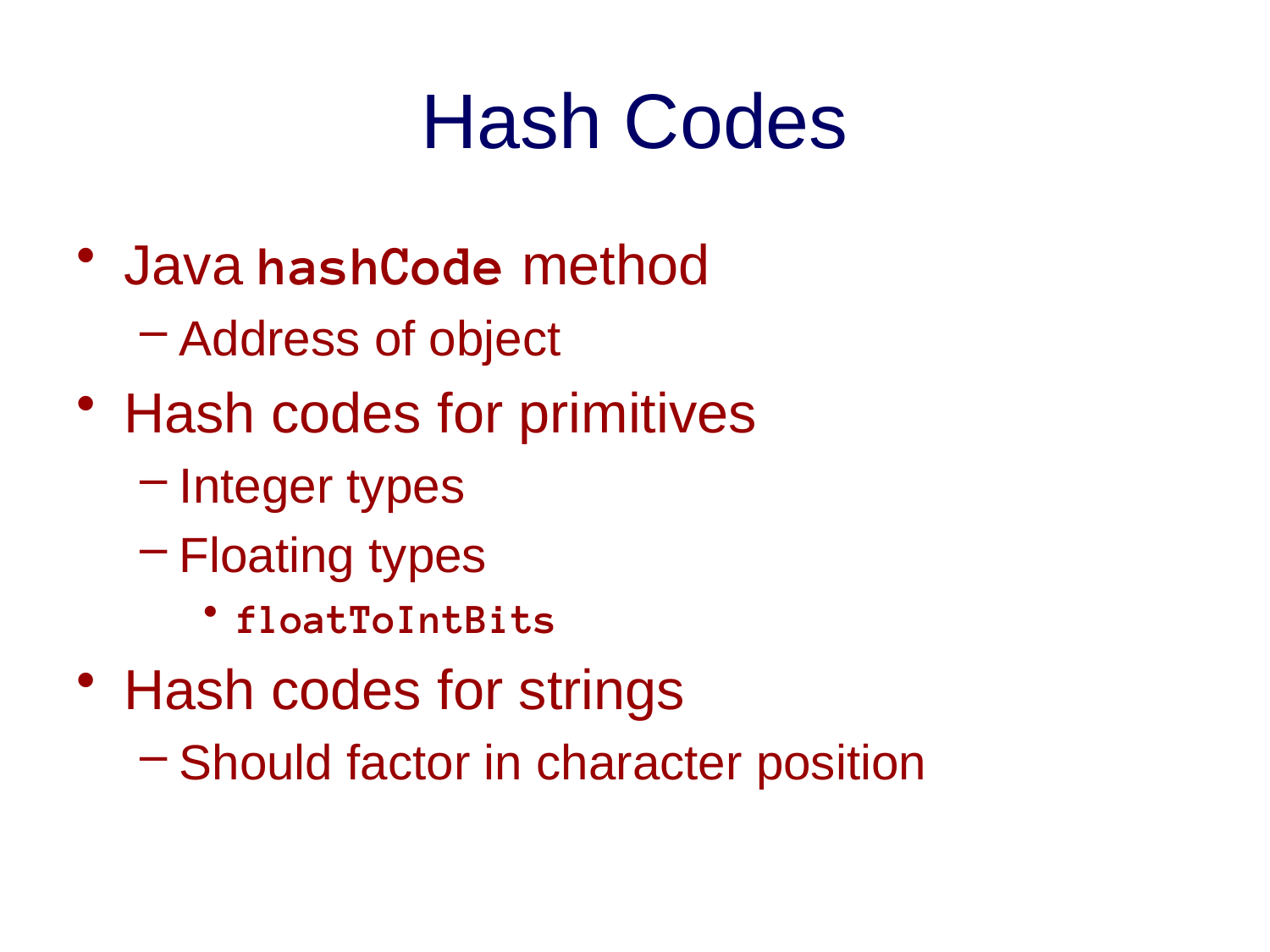

# Hash Codes
Java hashCode method
Address of object
Hash codes for primitives
Integer types
Floating types
floatToIntBits
Hash codes for strings
Should factor in character position